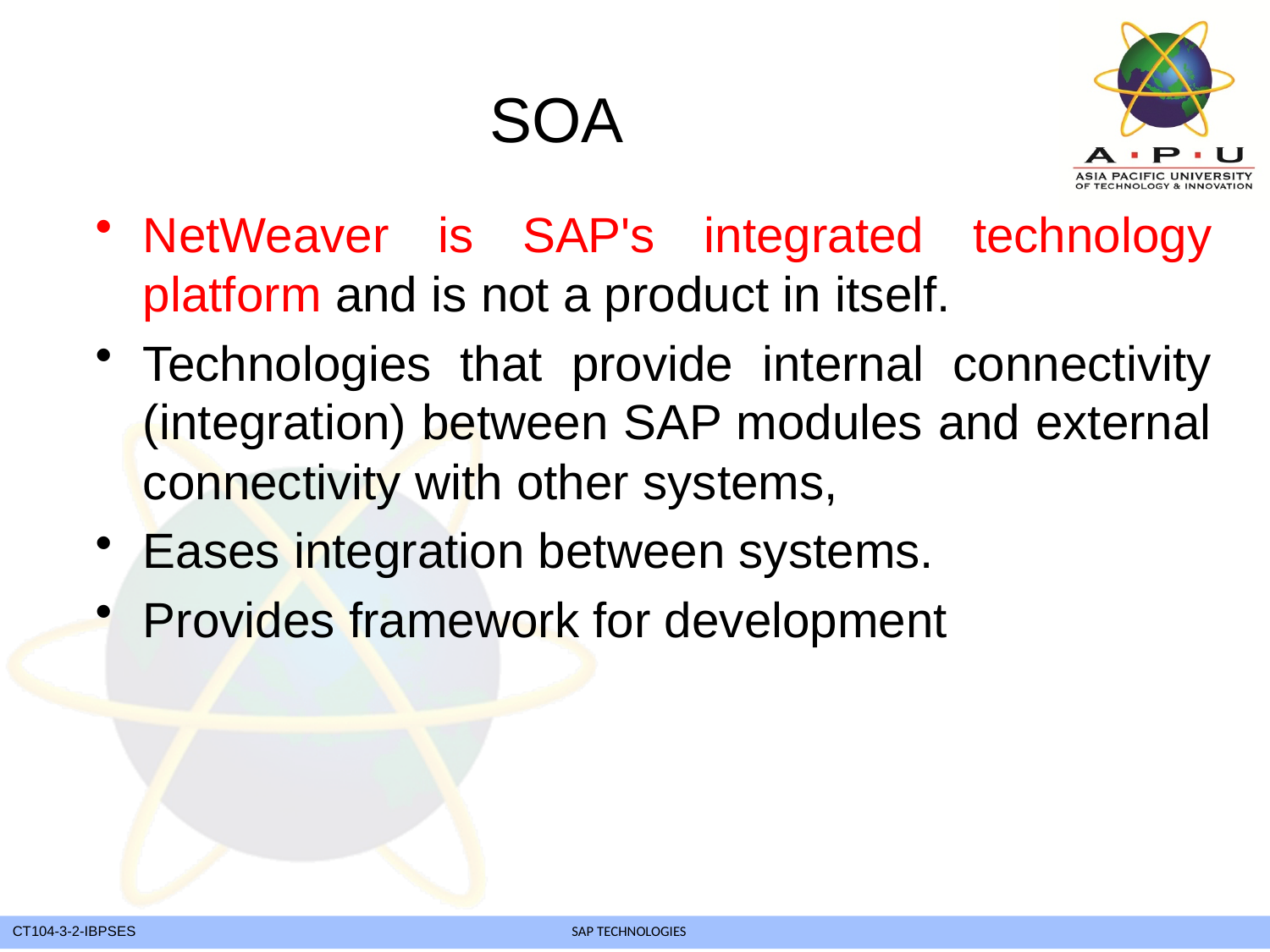

# SOA
NetWeaver is SAP's integrated technology platform and is not a product in itself.
Technologies that provide internal connectivity (integration) between SAP modules and external connectivity with other systems,
Eases integration between systems.
Provides framework for development